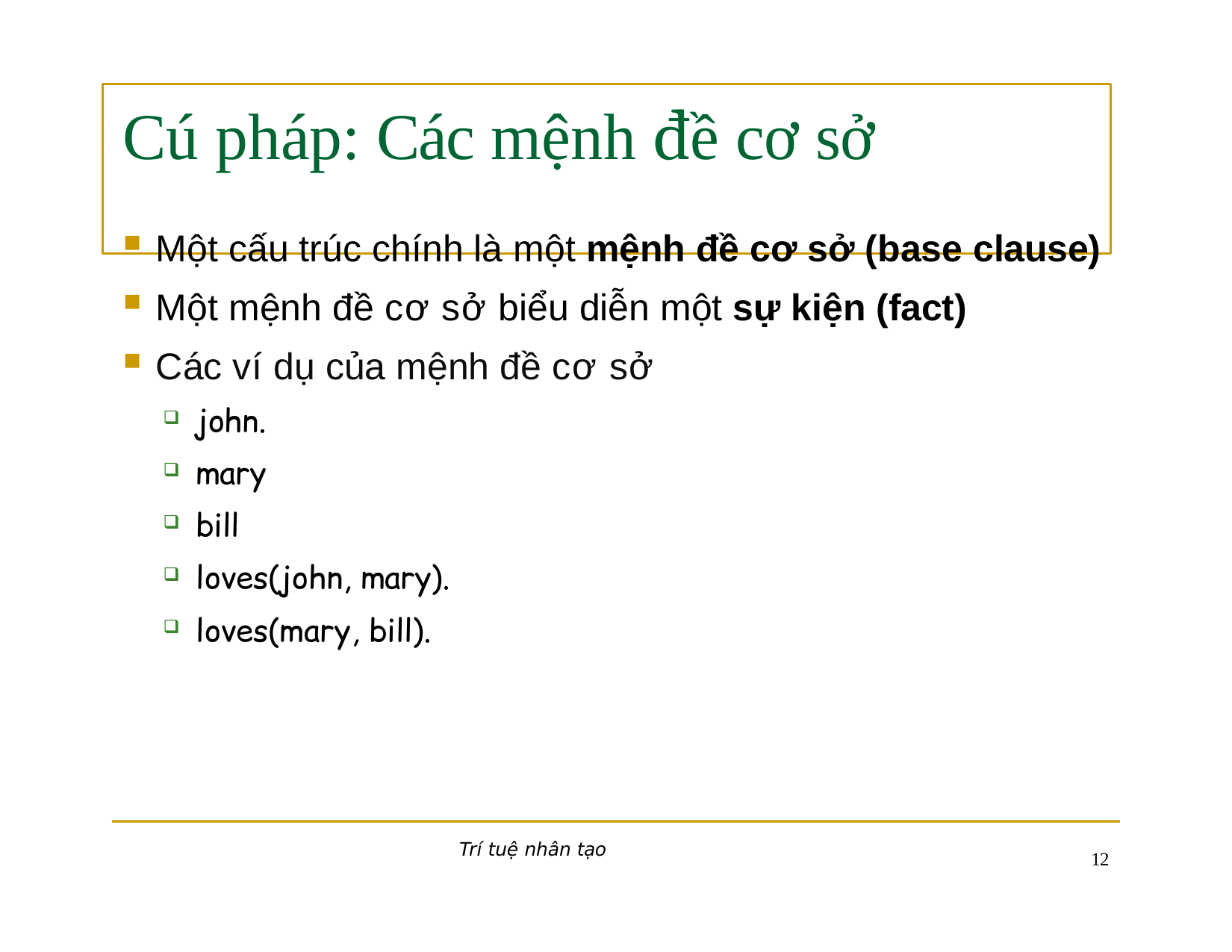

# Cú pháp: Các mệnh đề cơ sở
Một cấu trúc chính là một mệnh đề cơ sở (base clause)
Một mệnh đề cơ sở biểu diễn một sự kiện (fact)
Các ví dụ của mệnh đề cơ sở
john.
mary
bill
loves(john, mary).
loves(mary, bill).

Trí tuệ nhân tạo
12